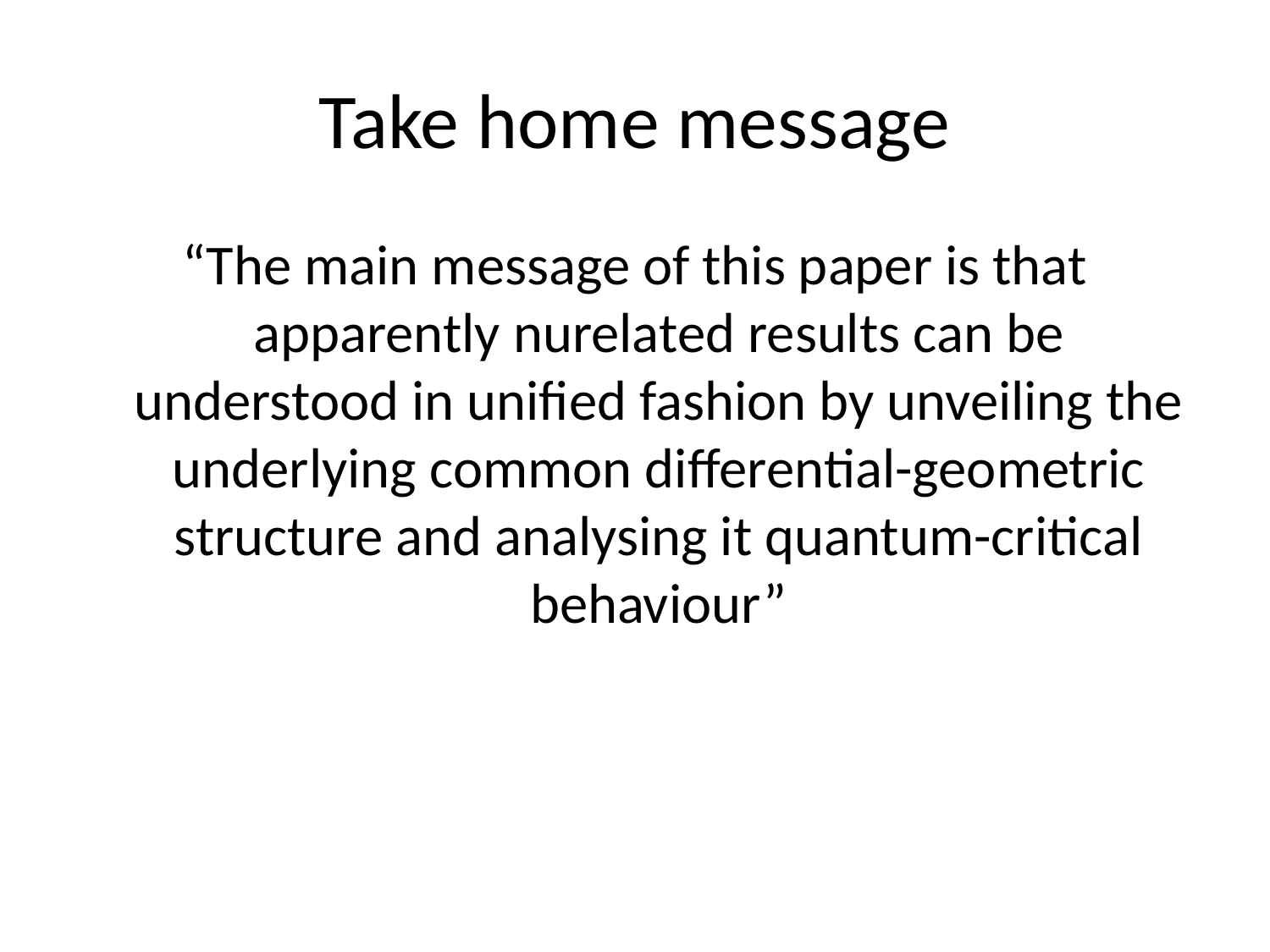

# Take home message
“The main message of this paper is that apparently nurelated results can be understood in unified fashion by unveiling the underlying common differential-geometric structure and analysing it quantum-critical behaviour”